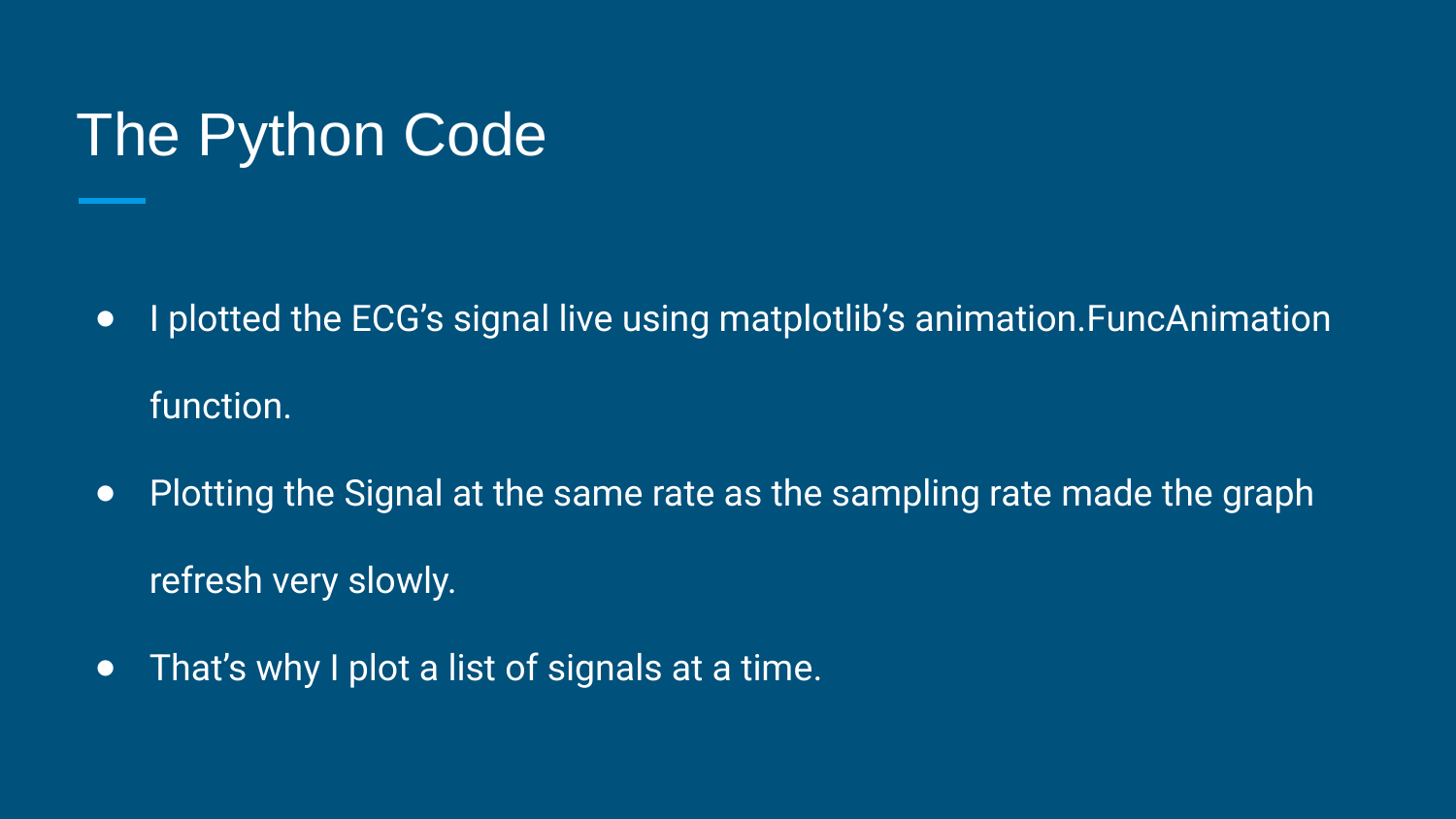

# The Python Code
I plotted the ECG’s signal live using matplotlib’s animation.FuncAnimation function.
Plotting the Signal at the same rate as the sampling rate made the graph refresh very slowly.
That’s why I plot a list of signals at a time.